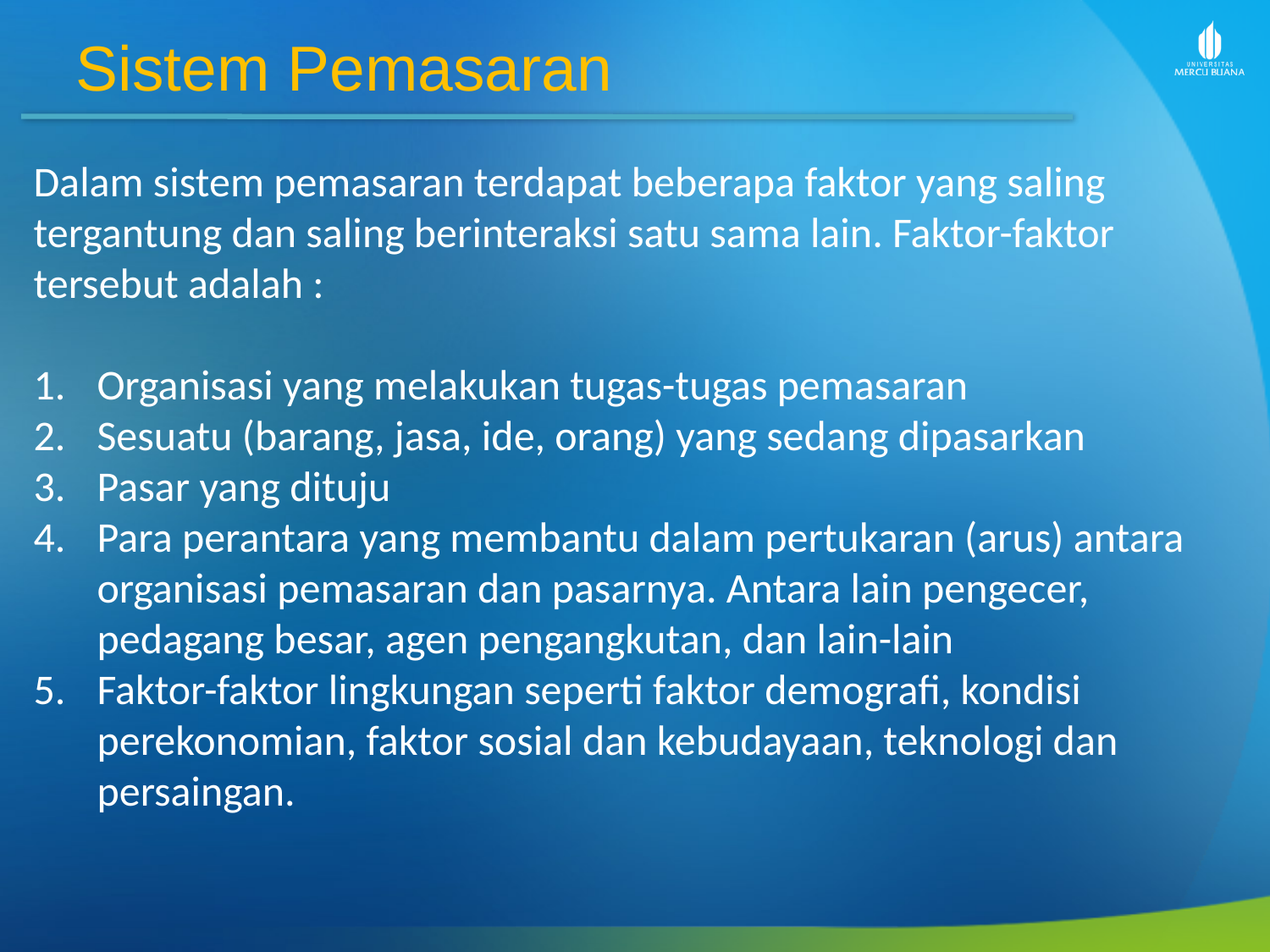

Sistem Pemasaran
Dalam sistem pemasaran terdapat beberapa faktor yang saling tergantung dan saling berinteraksi satu sama lain. Faktor-faktor tersebut adalah :

Organisasi yang melakukan tugas-tugas pemasaran
Sesuatu (barang, jasa, ide, orang) yang sedang dipasarkan
Pasar yang dituju
Para perantara yang membantu dalam pertukaran (arus) antara organisasi pemasaran dan pasarnya. Antara lain pengecer, pedagang besar, agen pengangkutan, dan lain-lain
Faktor-faktor lingkungan seperti faktor demografi, kondisi perekonomian, faktor sosial dan kebudayaan, teknologi dan persaingan.